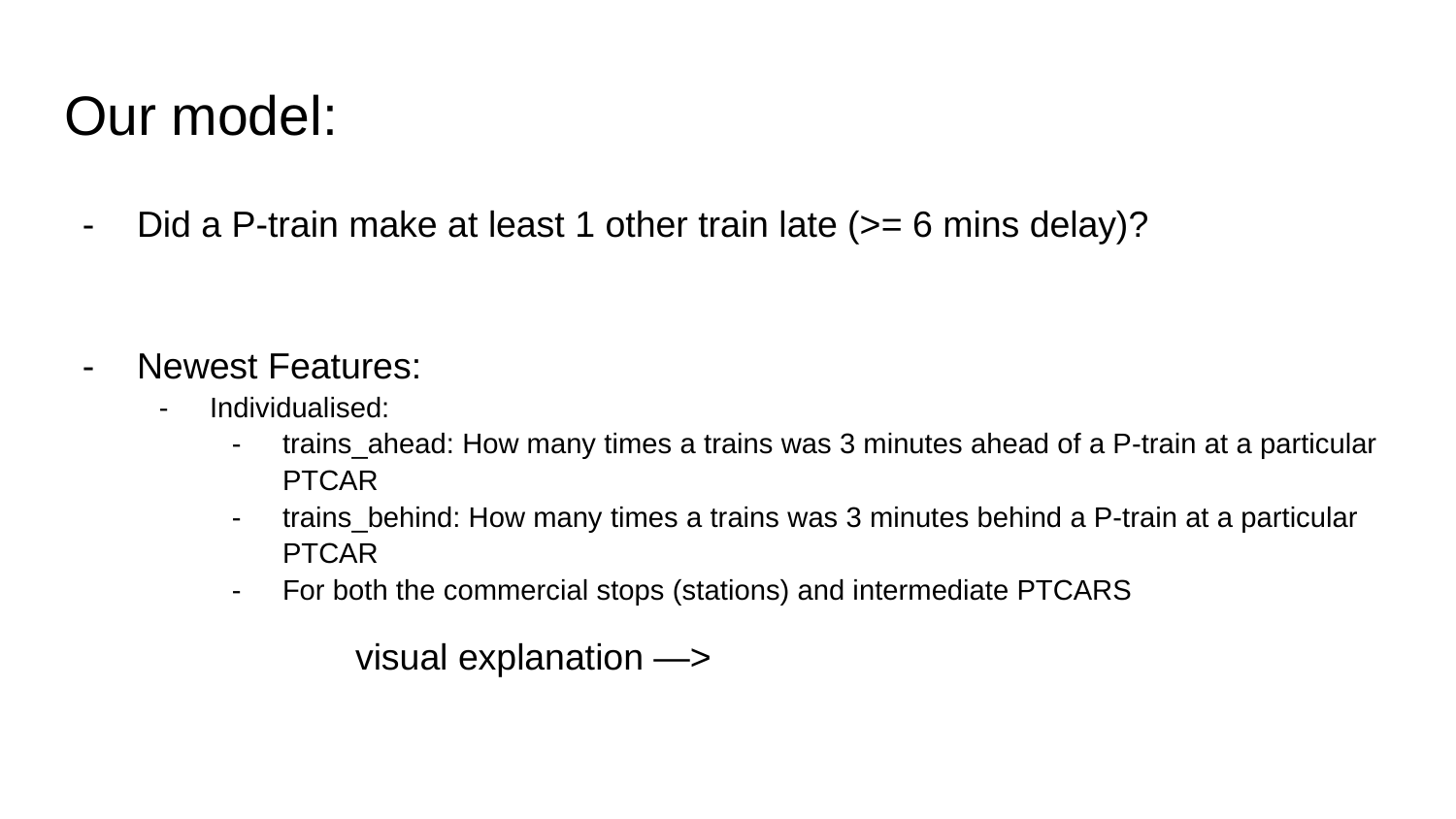

# Our model:
Did a P-train make at least 1 other train late (>= 6 mins delay)?

Newest Features:
Individualised:
trains_ahead: How many times a trains was 3 minutes ahead of a P-train at a particular PTCAR
trains_behind: How many times a trains was 3 minutes behind a P-train at a particular PTCAR
For both the commercial stops (stations) and intermediate PTCARS
visual explanation —>